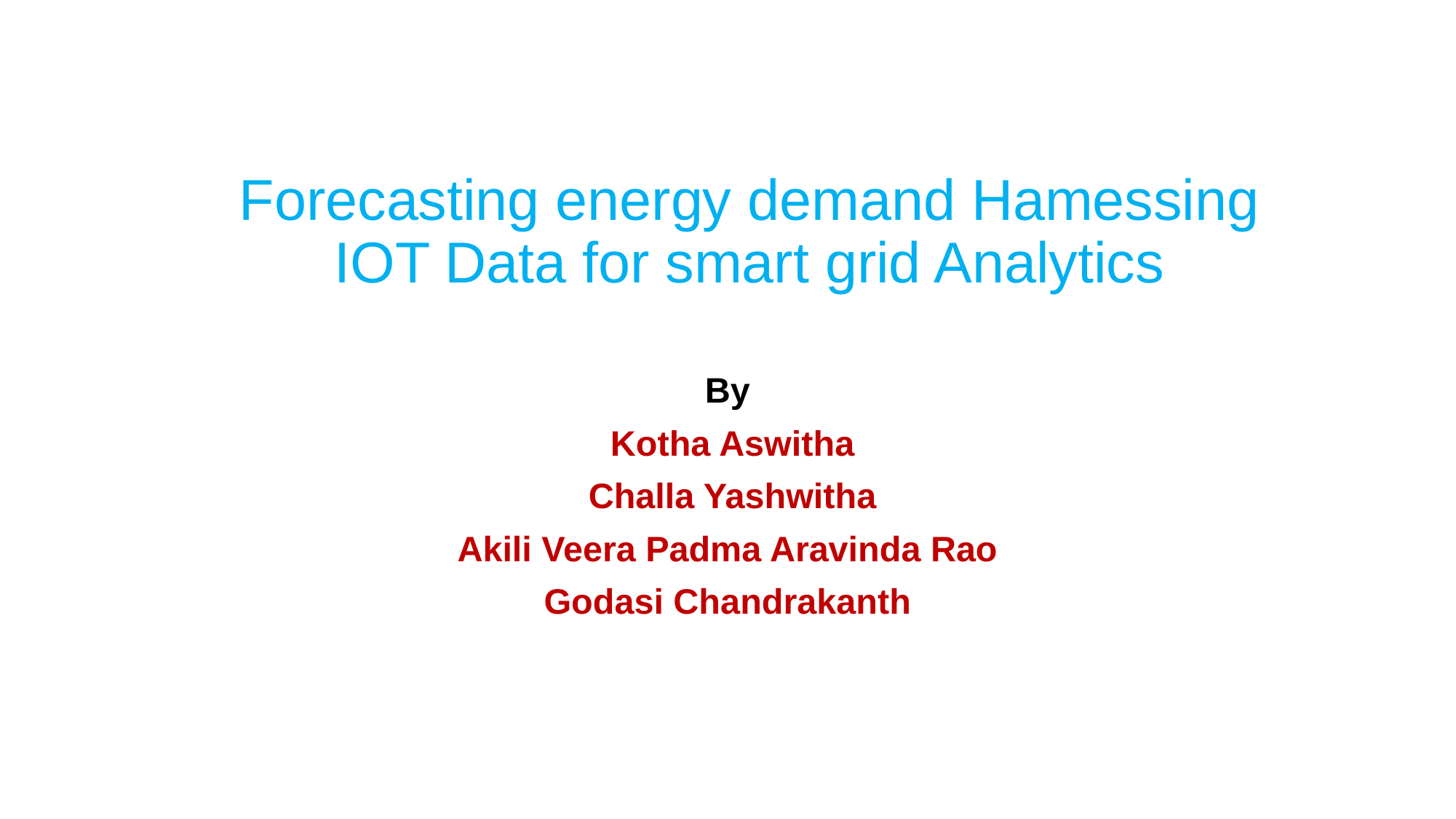

# Forecasting energy demand Hamessing IOT Data for smart grid Analytics
By
 Kotha Aswitha
 Challa Yashwitha
Akili Veera Padma Aravinda Rao
Godasi Chandrakanth